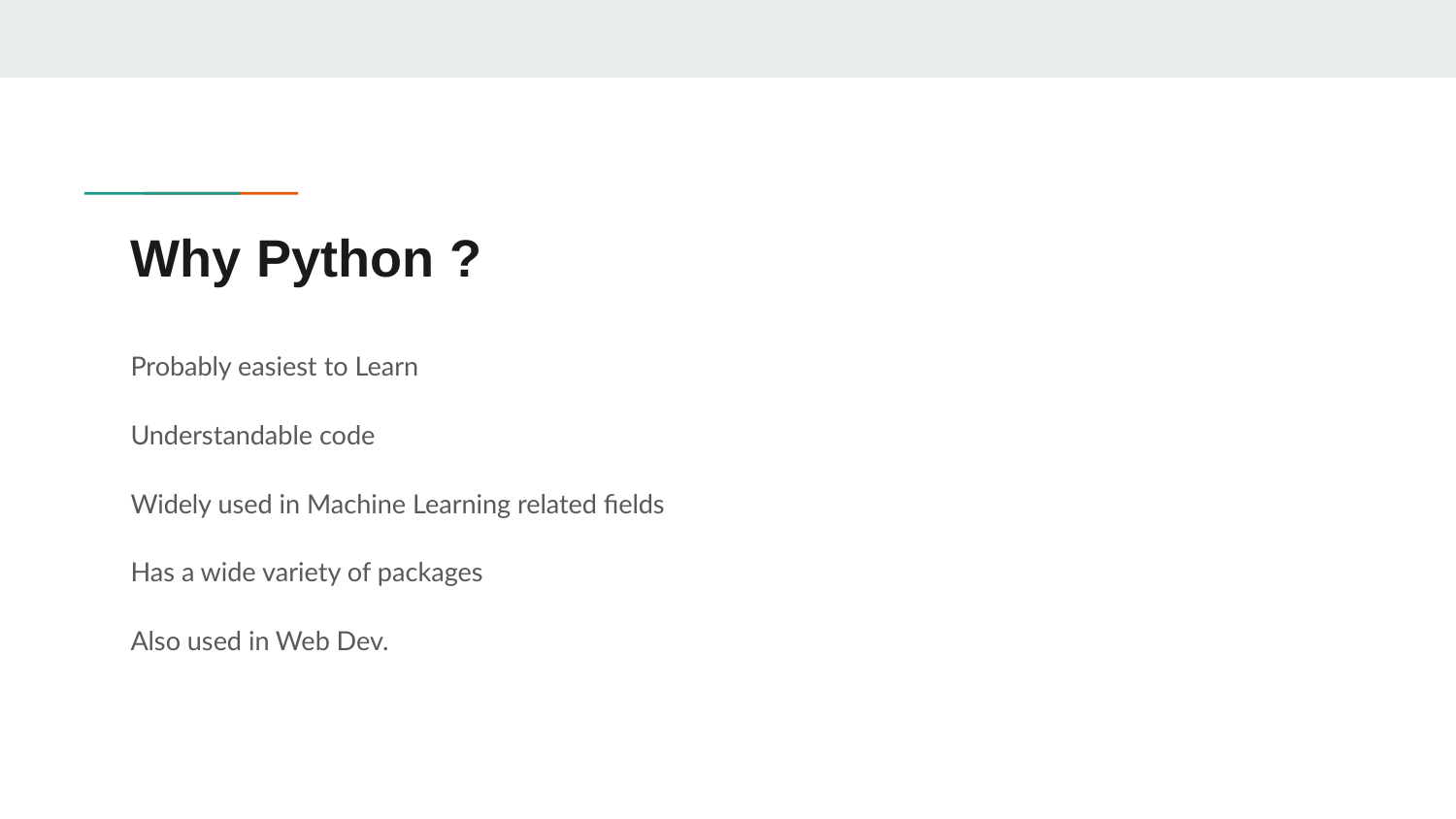

# Why Python ?
Probably easiest to Learn
Understandable code
Widely used in Machine Learning related fields
Has a wide variety of packages
Also used in Web Dev.